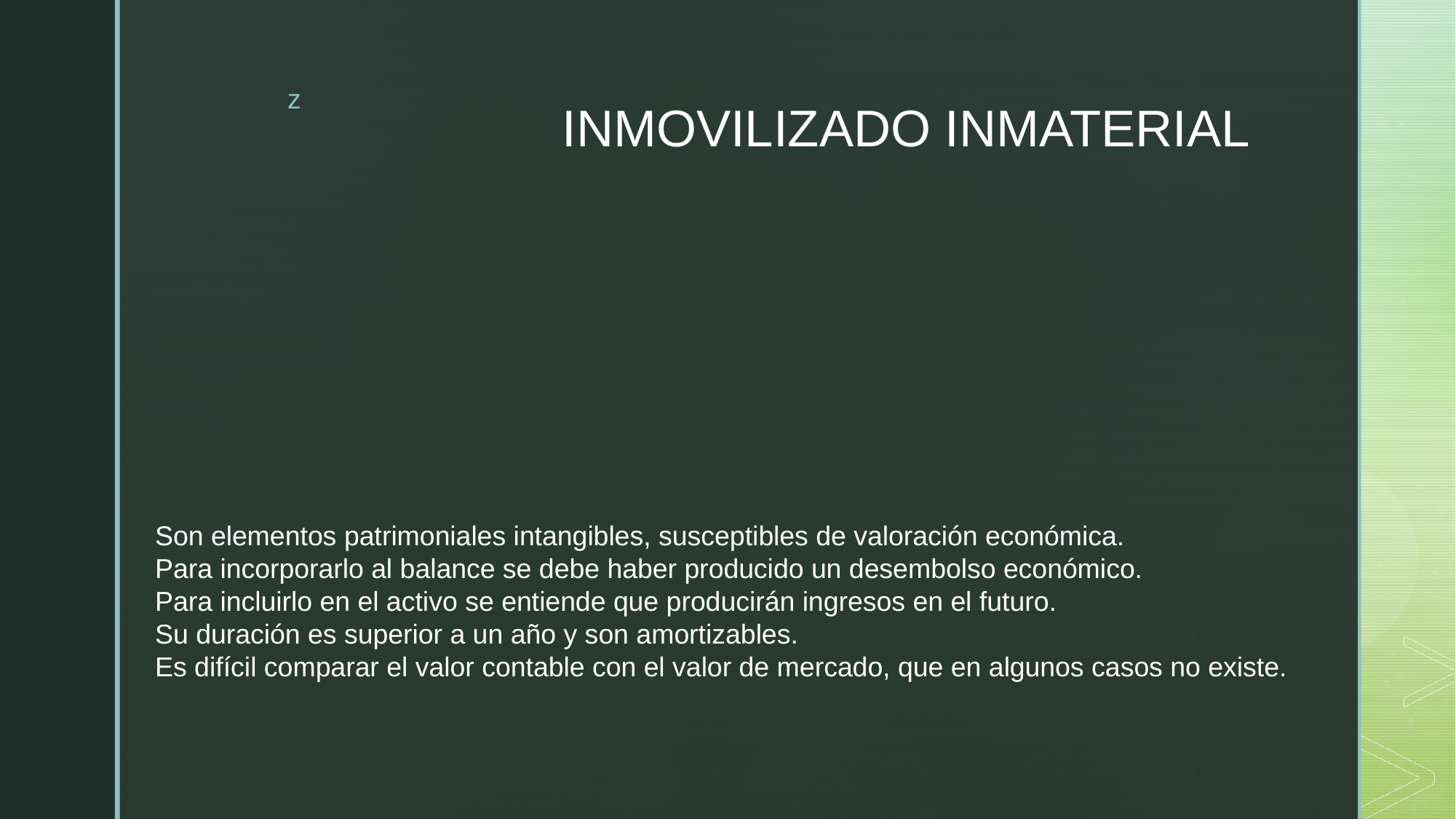

# INMOVILIZADO INMATERIAL
Son elementos patrimoniales intangibles, susceptibles de valoración económica.
Para incorporarlo al balance se debe haber producido un desembolso económico.
Para incluirlo en el activo se entiende que producirán ingresos en el futuro.
Su duración es superior a un año y son amortizables.
Es difícil comparar el valor contable con el valor de mercado, que en algunos casos no existe.